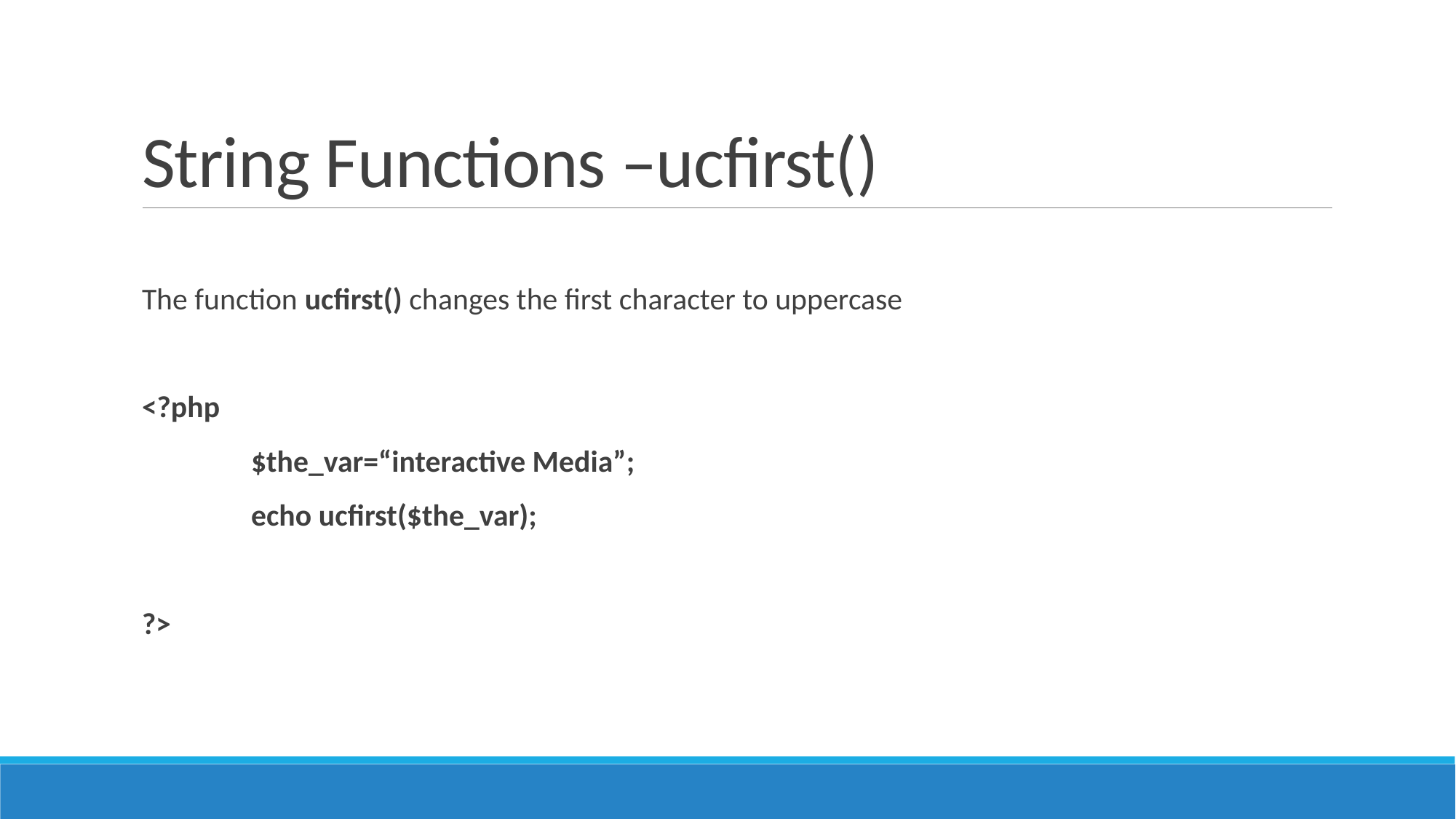

# String Functions –ucfirst()

The function ucfirst() changes the first character to uppercase

	<?php
		$the_var=“interactive Media”;
		echo ucfirst($the_var);

	?>